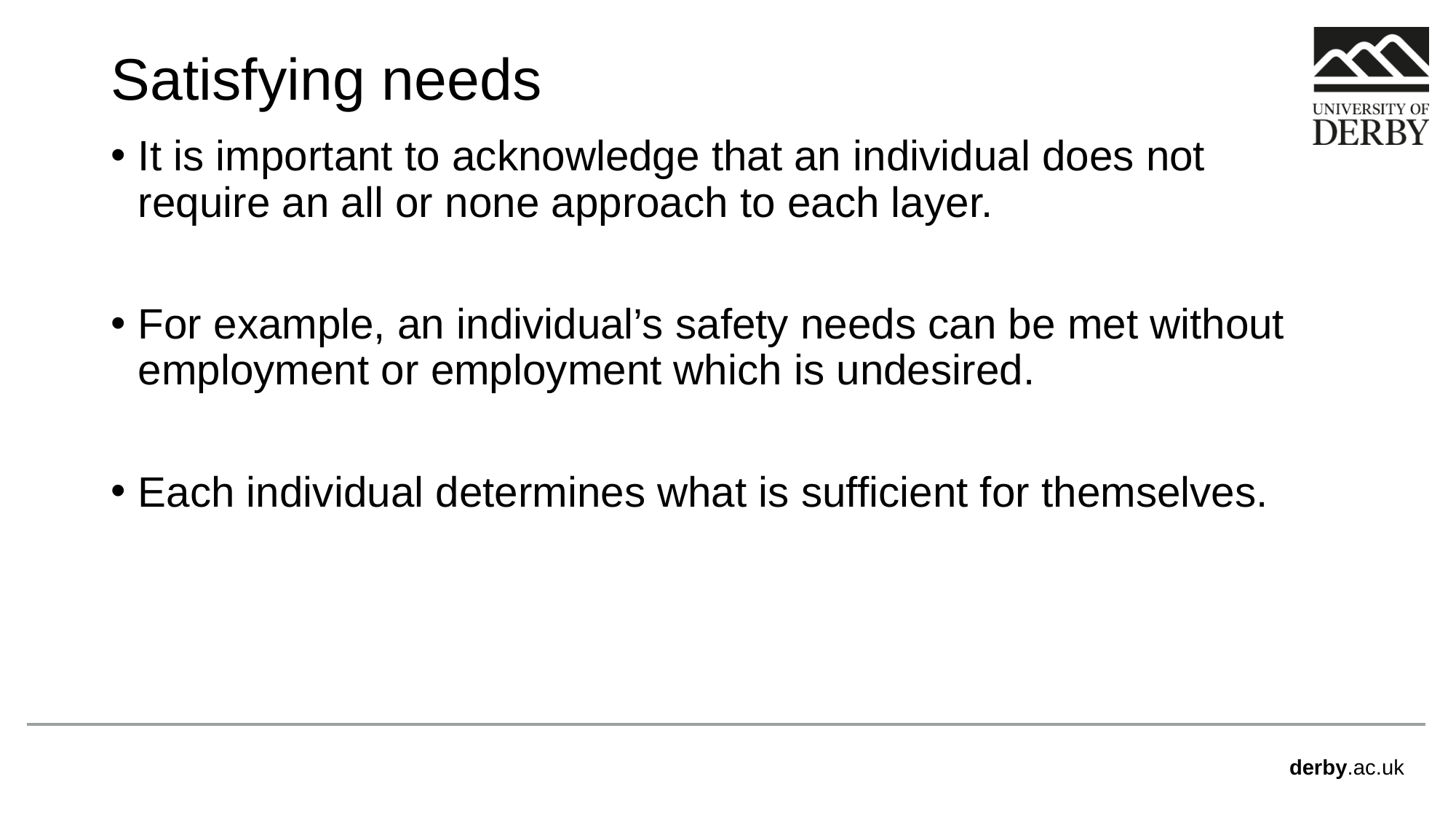

# Satisfying needs
It is important to acknowledge that an individual does not require an all or none approach to each layer.

For example, an individual’s safety needs can be met without employment or employment which is undesired.

Each individual determines what is sufficient for themselves.